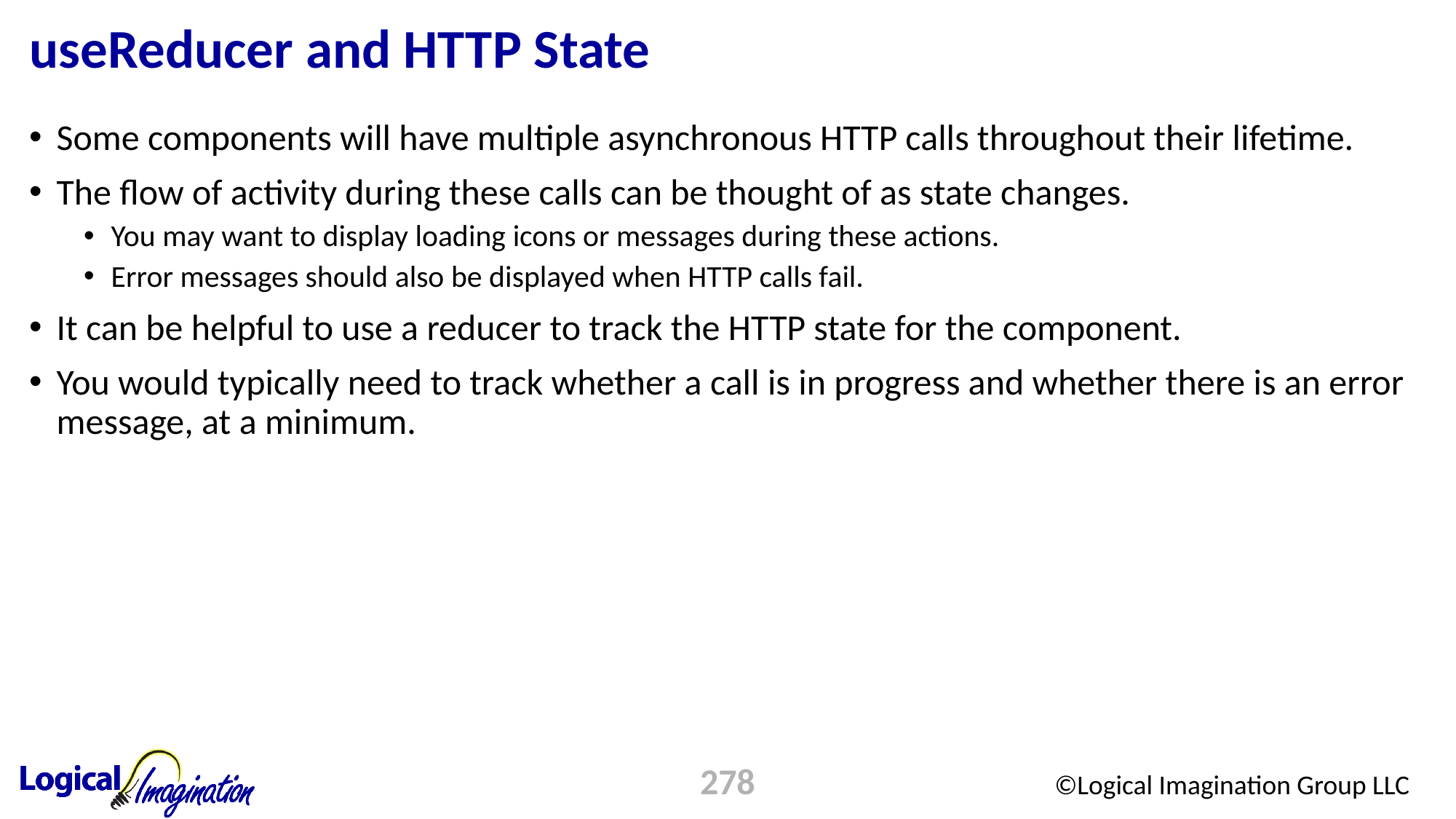

# useReducer and HTTP State
Some components will have multiple asynchronous HTTP calls throughout their lifetime.
The flow of activity during these calls can be thought of as state changes.
You may want to display loading icons or messages during these actions.
Error messages should also be displayed when HTTP calls fail.
It can be helpful to use a reducer to track the HTTP state for the component.
You would typically need to track whether a call is in progress and whether there is an error message, at a minimum.

278